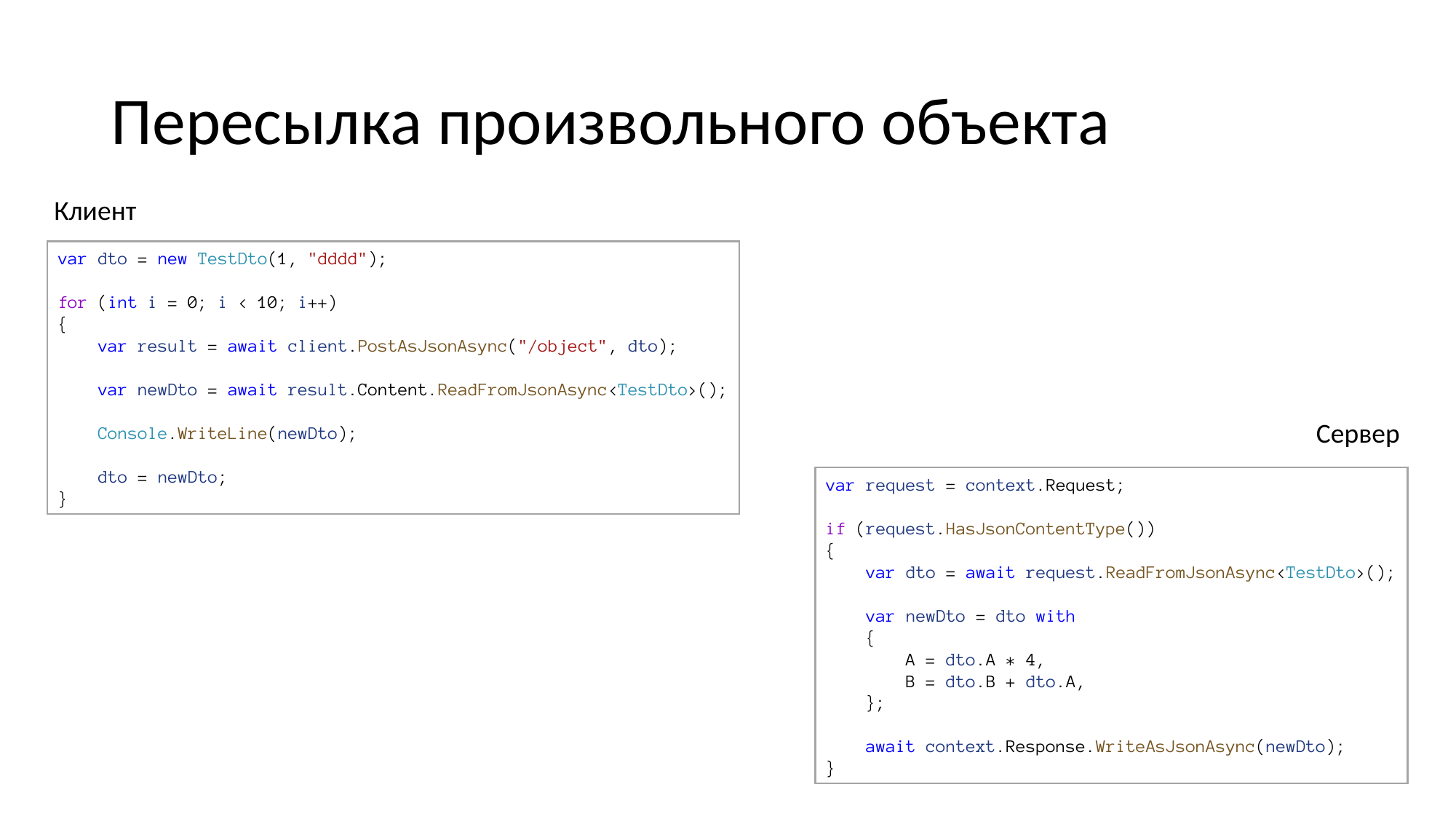

# Пересылка произвольного объекта
Клиент
var dto = new TestDto(1, "dddd");
for (int i = 0; i < 10; i++)
{
    var result = await client.PostAsJsonAsync("/object", dto);
    var newDto = await result.Content.ReadFromJsonAsync<TestDto>();
 
    Console.WriteLine(newDto);
    dto = newDto;
}
Сервер
var request = context.Request;
if (request.HasJsonContentType())
{
    var dto = await request.ReadFromJsonAsync<TestDto>();
    var newDto = dto with
    {
        A = dto.A * 4,
        B = dto.B + dto.A,
    };
    await context.Response.WriteAsJsonAsync(newDto);
}